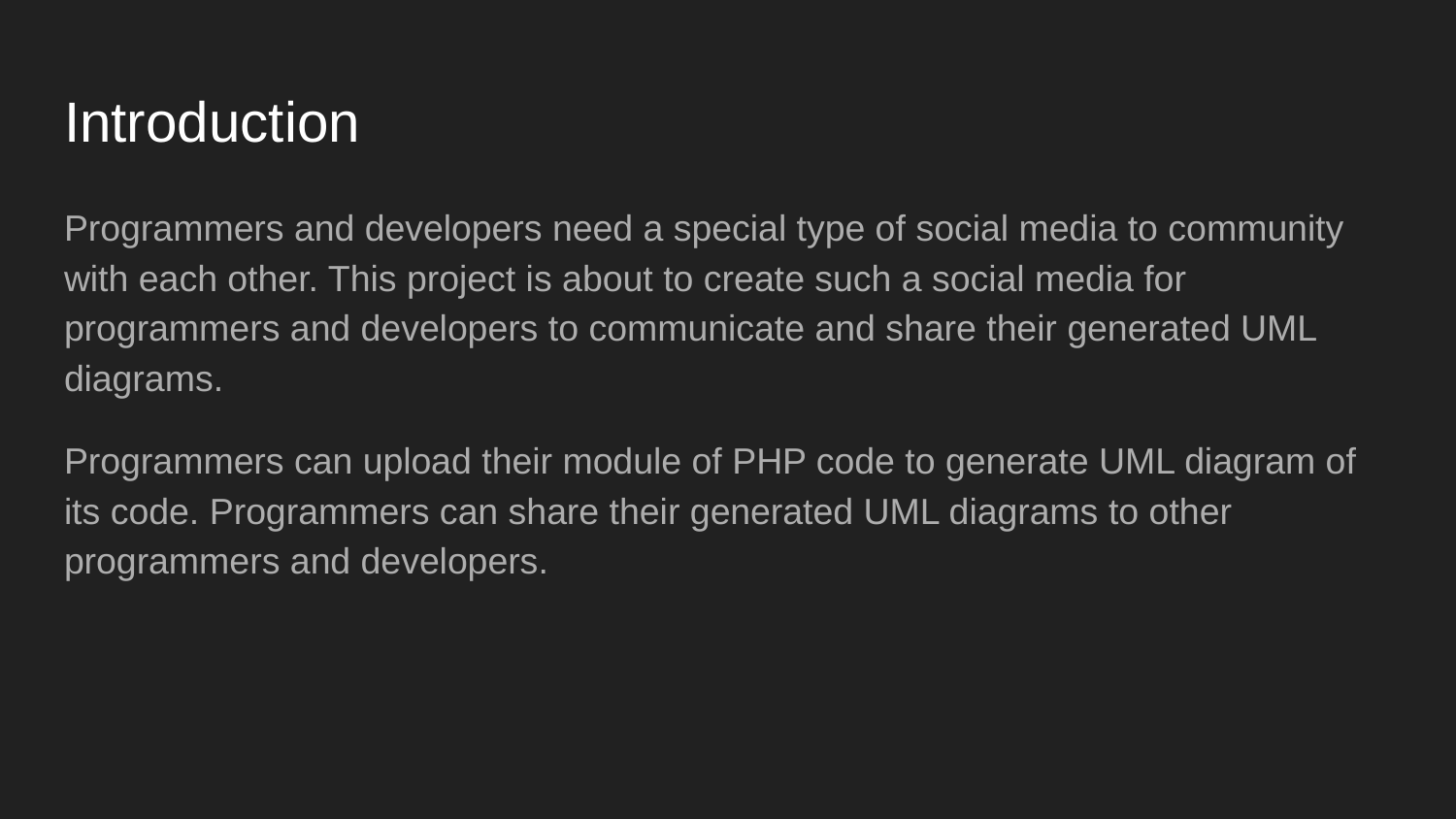

# Introduction
Programmers and developers need a special type of social media to community with each other. This project is about to create such a social media for programmers and developers to communicate and share their generated UML diagrams.
Programmers can upload their module of PHP code to generate UML diagram of its code. Programmers can share their generated UML diagrams to other programmers and developers.